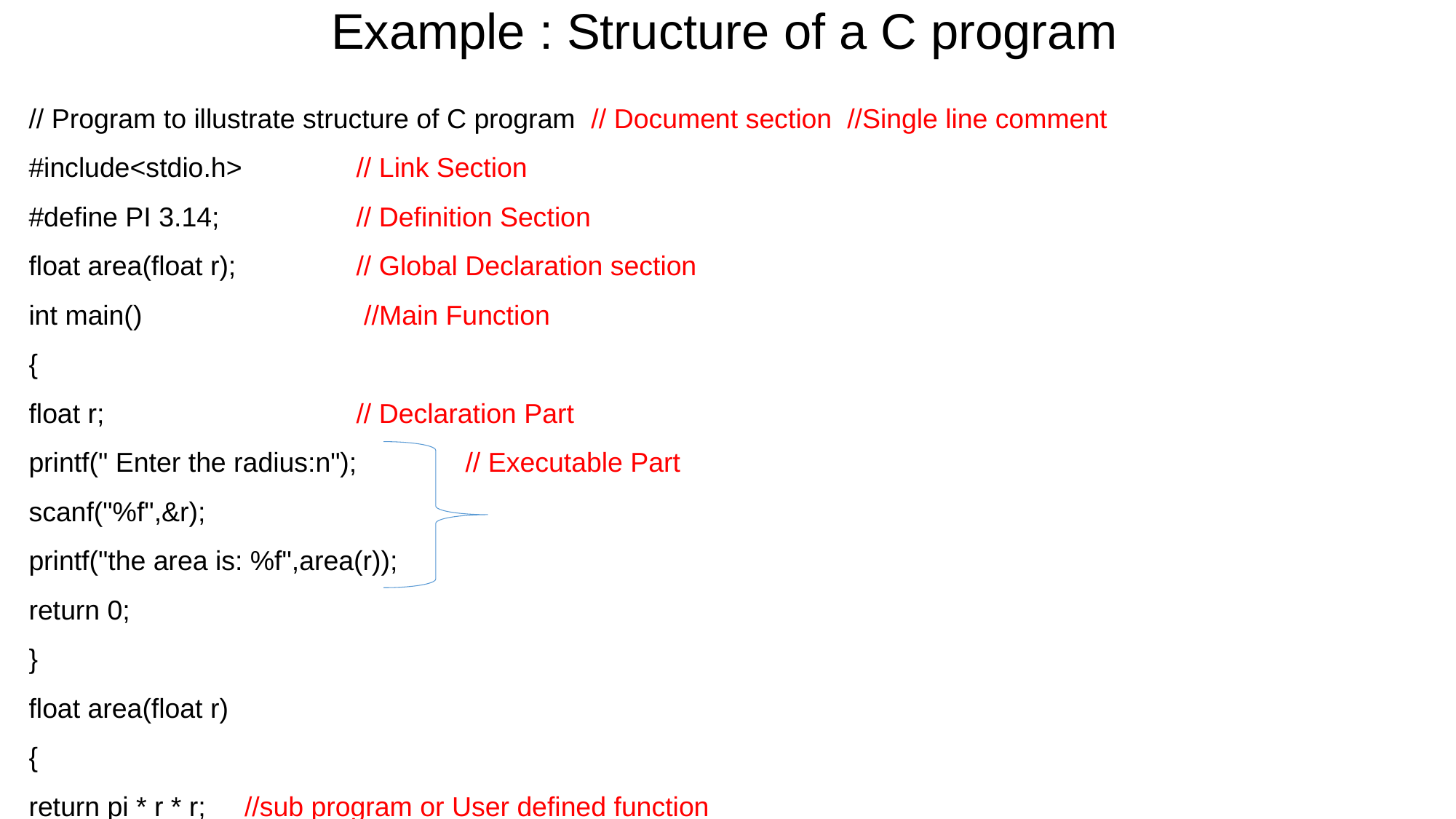

# Example : Structure of a C program
// Program to illustrate structure of C program  // Document section  //Single line comment
#include<stdio.h> 	// Link Section
#define PI 3.14; 		// Definition Section
float area(float r); 		// Global Declaration section
int main()		 //Main Function
{
float r;   			// Declaration Part
printf(" Enter the radius:n"); 	// Executable Part
scanf("%f",&r);
printf("the area is: %f",area(r));
return 0;
}
float area(float r)
{
return pi * r * r;     //sub program or User defined function
}